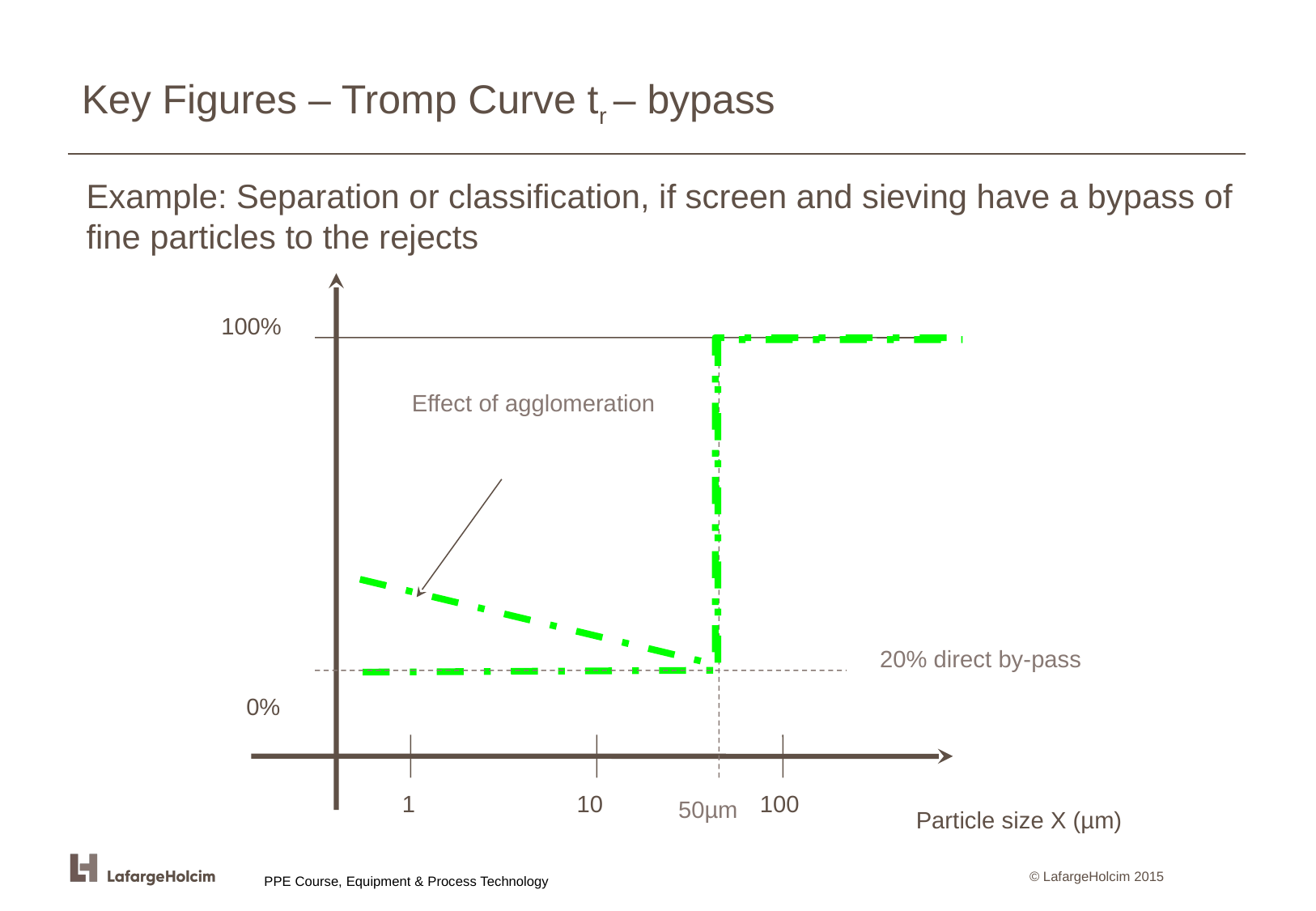

# Key Figures – Tromp Curve tr – bypass
Example: Separation or classification, if screen and sieving have a bypass of fine particles to the rejects

100%

0%

1
10
100
Particle size X (µm)

Effect of agglomeration

20% direct by-pass

50µm